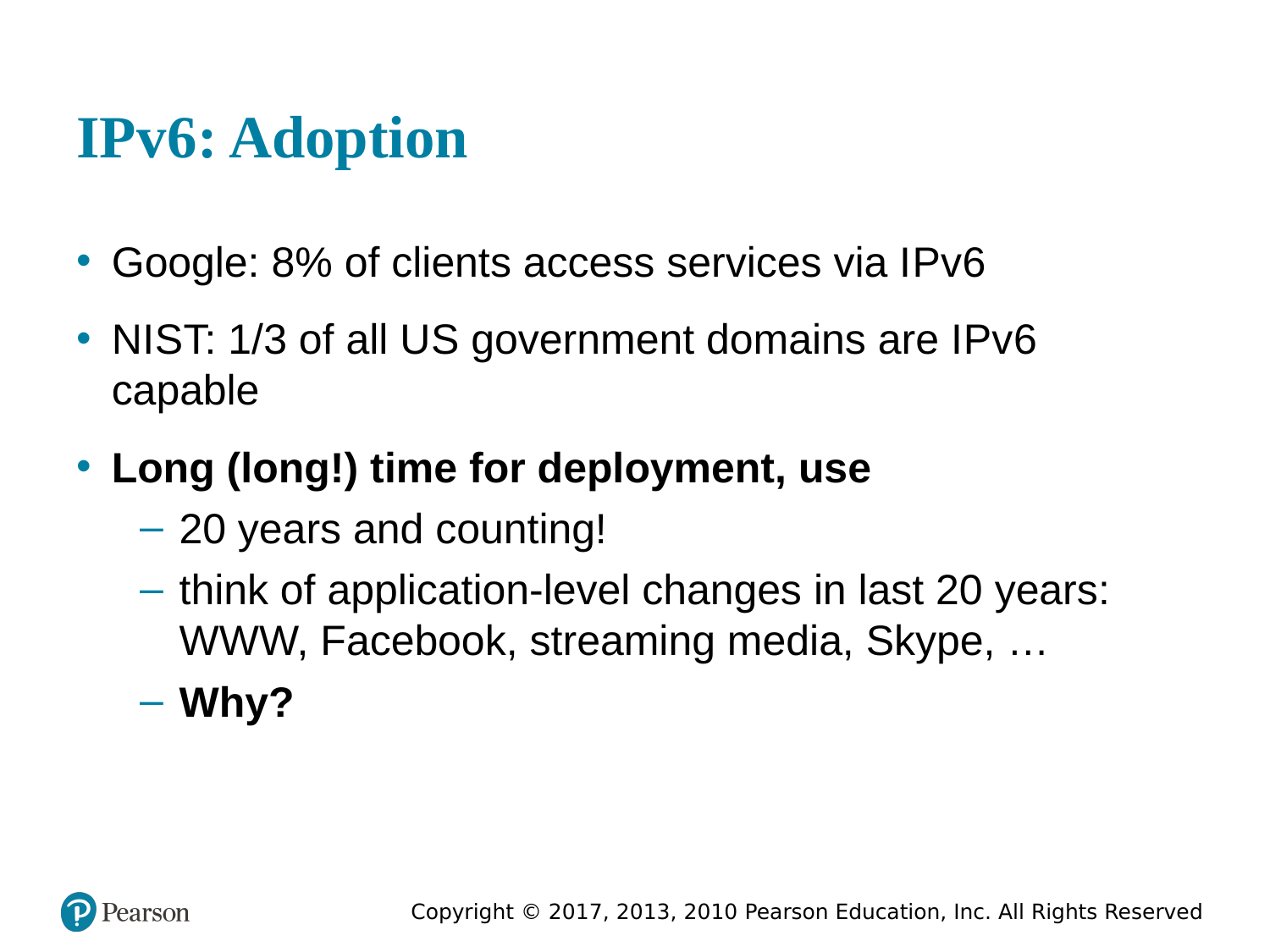

# I P v 6: Adoption
Google: 8% of clients access services via I P v 6
N I S T: 1/3 of all U S government domains are I P v 6 capable
Long (long!) time for deployment, use
20 years and counting!
think of application-level changes in last 20 years: WWW, Facebook, streaming media, Skype, …
Why?